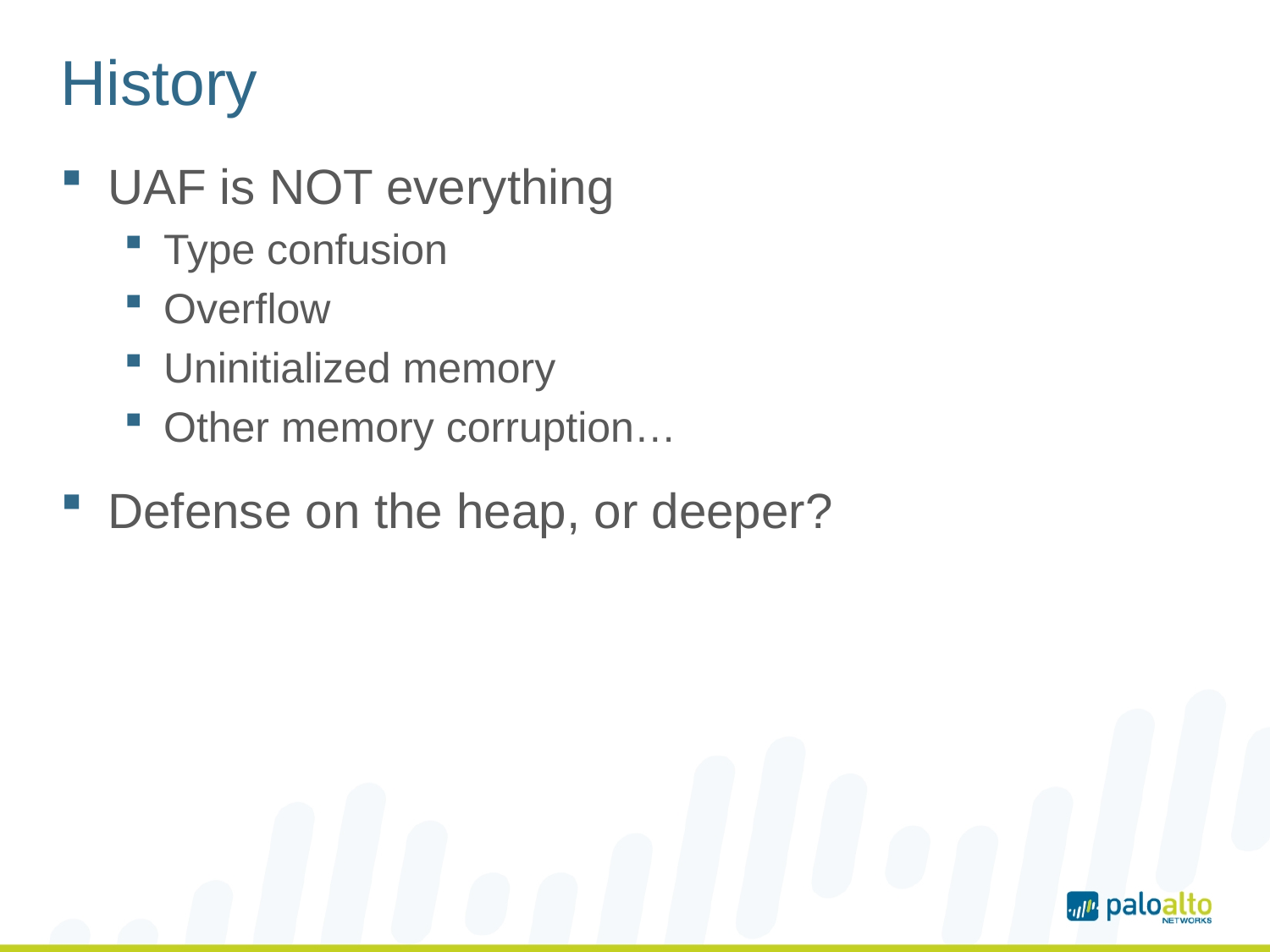

# History
UAF is NOT everything
Type confusion
Overflow
Uninitialized memory
Other memory corruption…
Defense on the heap, or deeper?